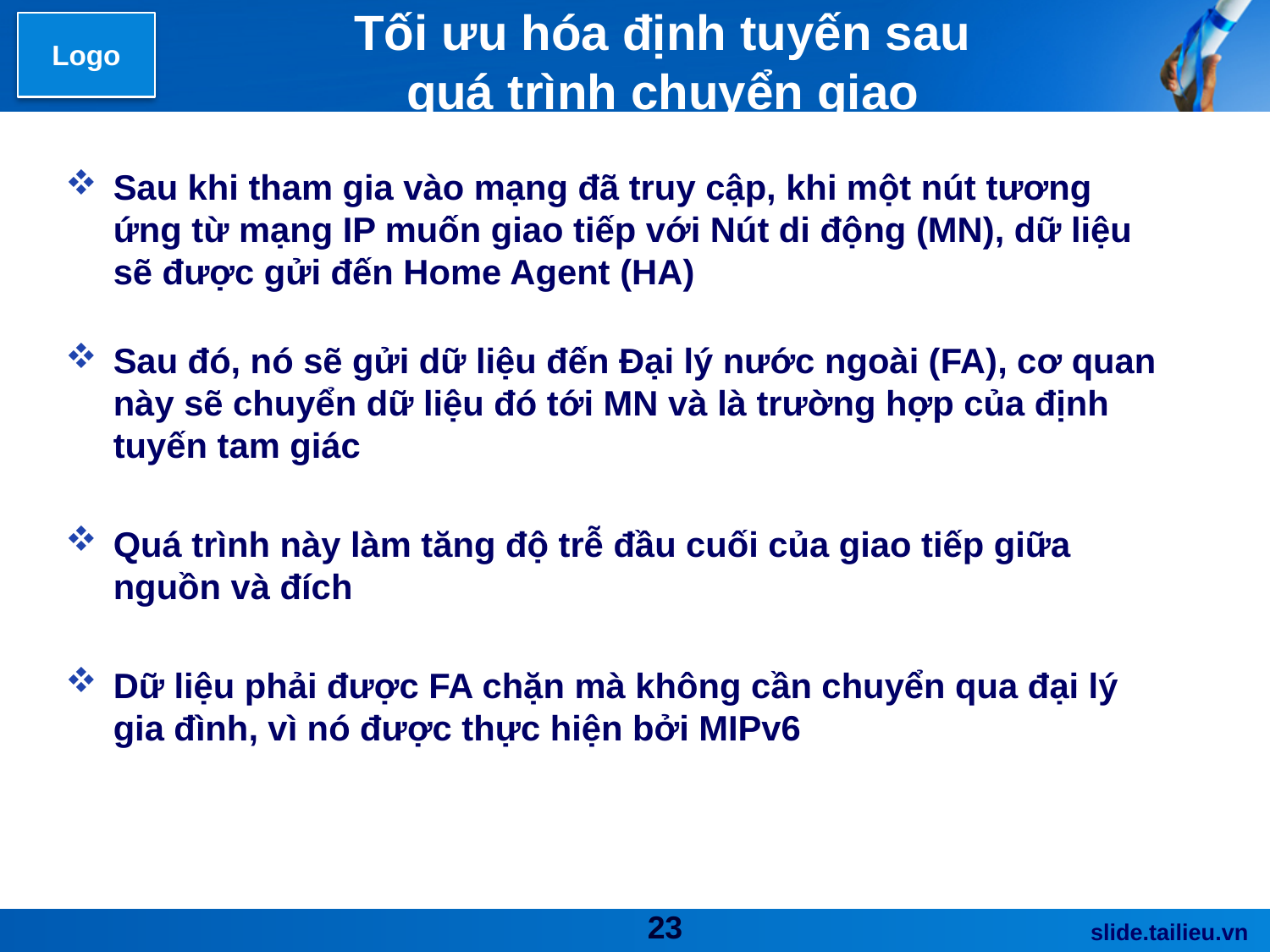

# Tối ưu hóa định tuyến sau quá trình chuyển giao
Sau khi tham gia vào mạng đã truy cập, khi một nút tương ứng từ mạng IP muốn giao tiếp với Nút di động (MN), dữ liệu sẽ được gửi đến Home Agent (HA)

Sau đó, nó sẽ gửi dữ liệu đến Đại lý nước ngoài (FA), cơ quan này sẽ chuyển dữ liệu đó tới MN và là trường hợp của định tuyến tam giác

Quá trình này làm tăng độ trễ đầu cuối của giao tiếp giữa nguồn và đích

Dữ liệu phải được FA chặn mà không cần chuyển qua đại lý gia đình, vì nó được thực hiện bởi MIPv6
23